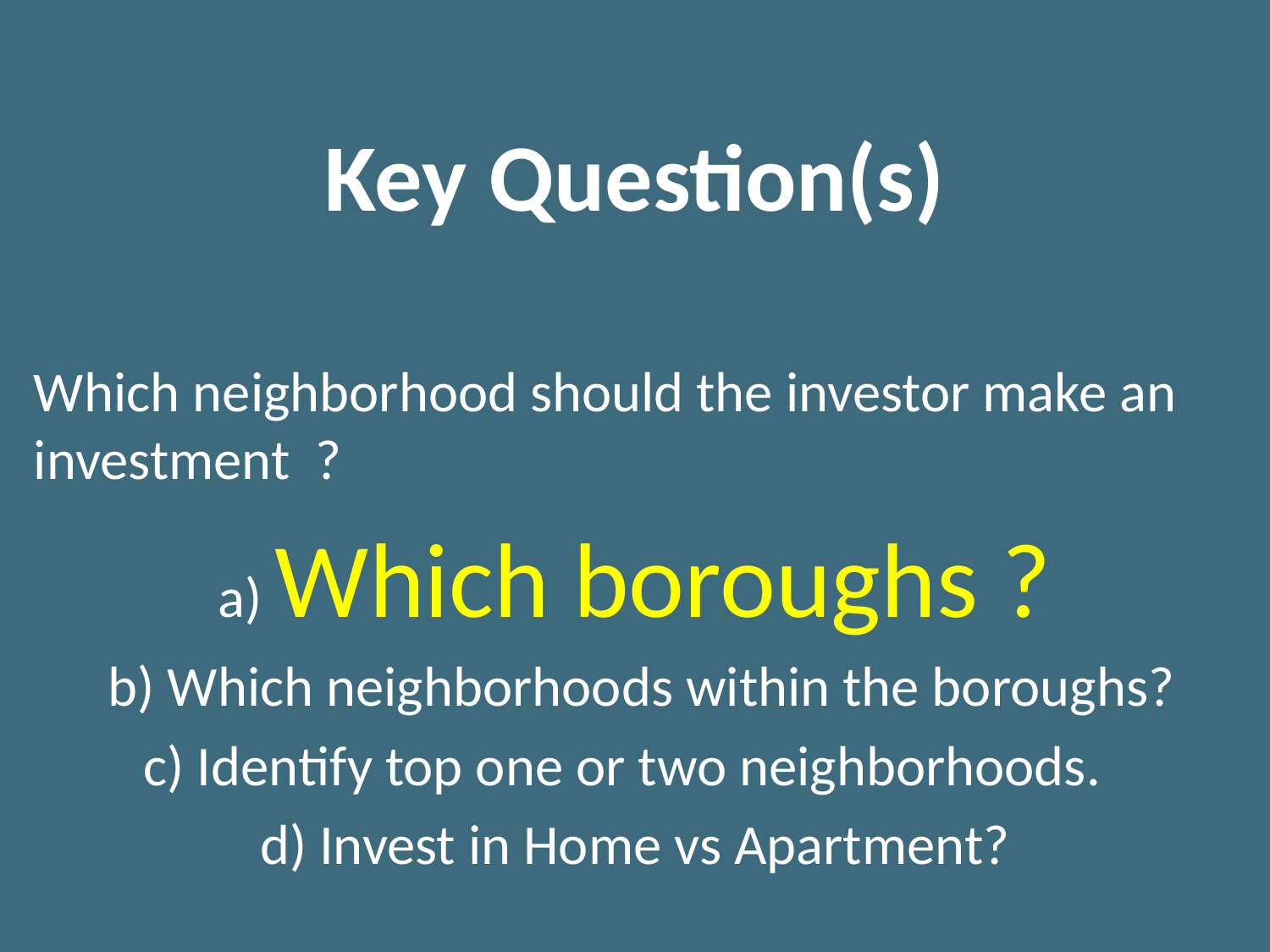

# Key Question(s)
Which neighborhood should the investor make an investment  ?
a) Which boroughs ?
 b) Which neighborhoods within the boroughs?
c) Identify top one or two neighborhoods.
d) Invest in Home vs Apartment?